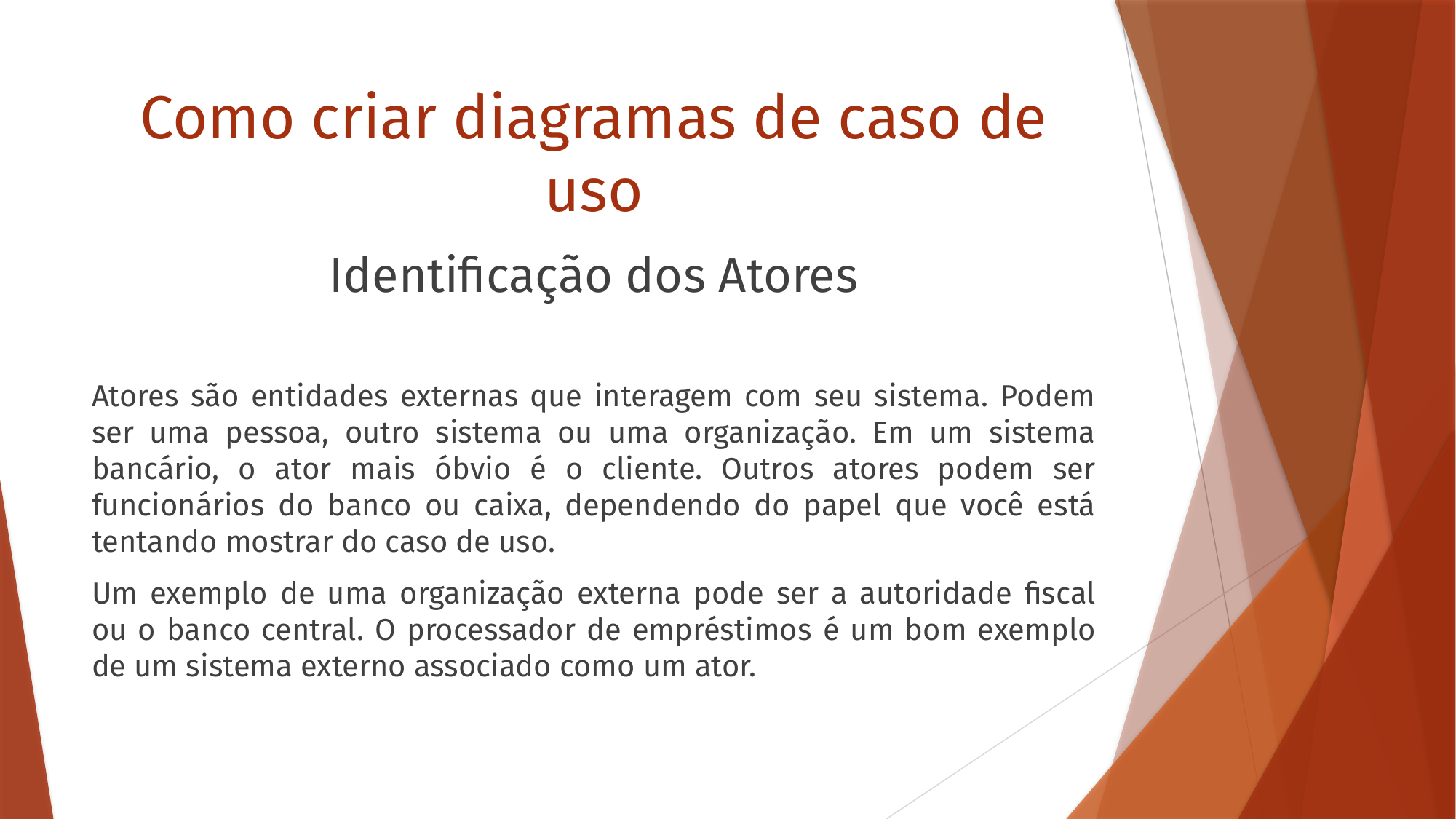

# Como criar diagramas de caso de uso
Identificação dos Atores

Atores são entidades externas que interagem com seu sistema. Podem ser uma pessoa, outro sistema ou uma organização. Em um sistema bancário, o ator mais óbvio é o cliente. Outros atores podem ser funcionários do banco ou caixa, dependendo do papel que você está tentando mostrar do caso de uso.
Um exemplo de uma organização externa pode ser a autoridade fiscal ou o banco central. O processador de empréstimos é um bom exemplo de um sistema externo associado como um ator.